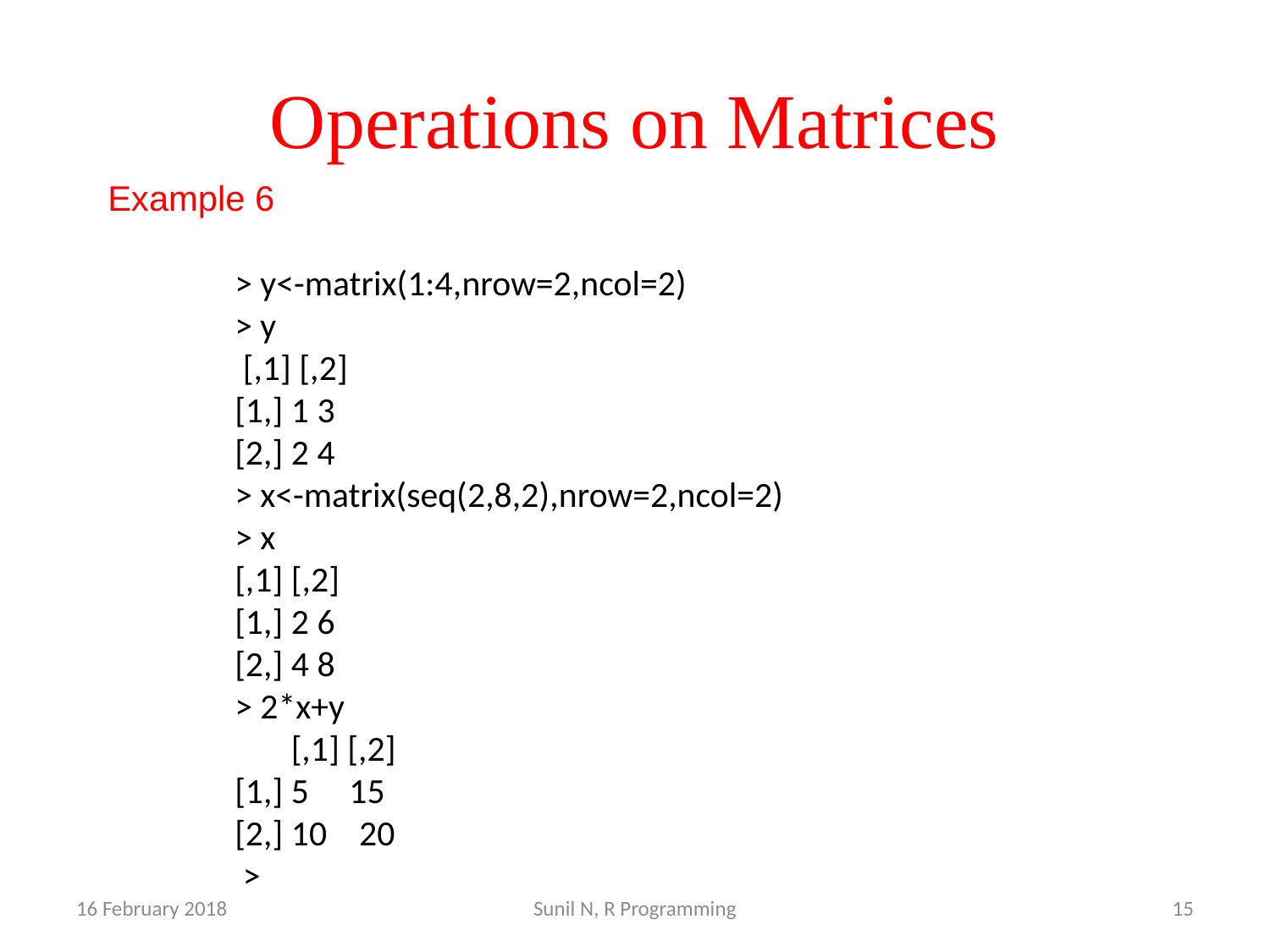

# Operations on Matrices
Example 6

	> y<-matrix(1:4,nrow=2,ncol=2)
	> y
	 [,1] [,2]
	[1,] 1 3
	[2,] 2 4
	> x<-matrix(seq(2,8,2),nrow=2,ncol=2)
	> x
	[,1] [,2]
	[1,] 2 6
	[2,] 4 8
	> 2*x+y
	       [,1] [,2]
	[1,] 5     15
	[2,] 10    20
	 >
16 February 2018
Sunil N, R Programming
15